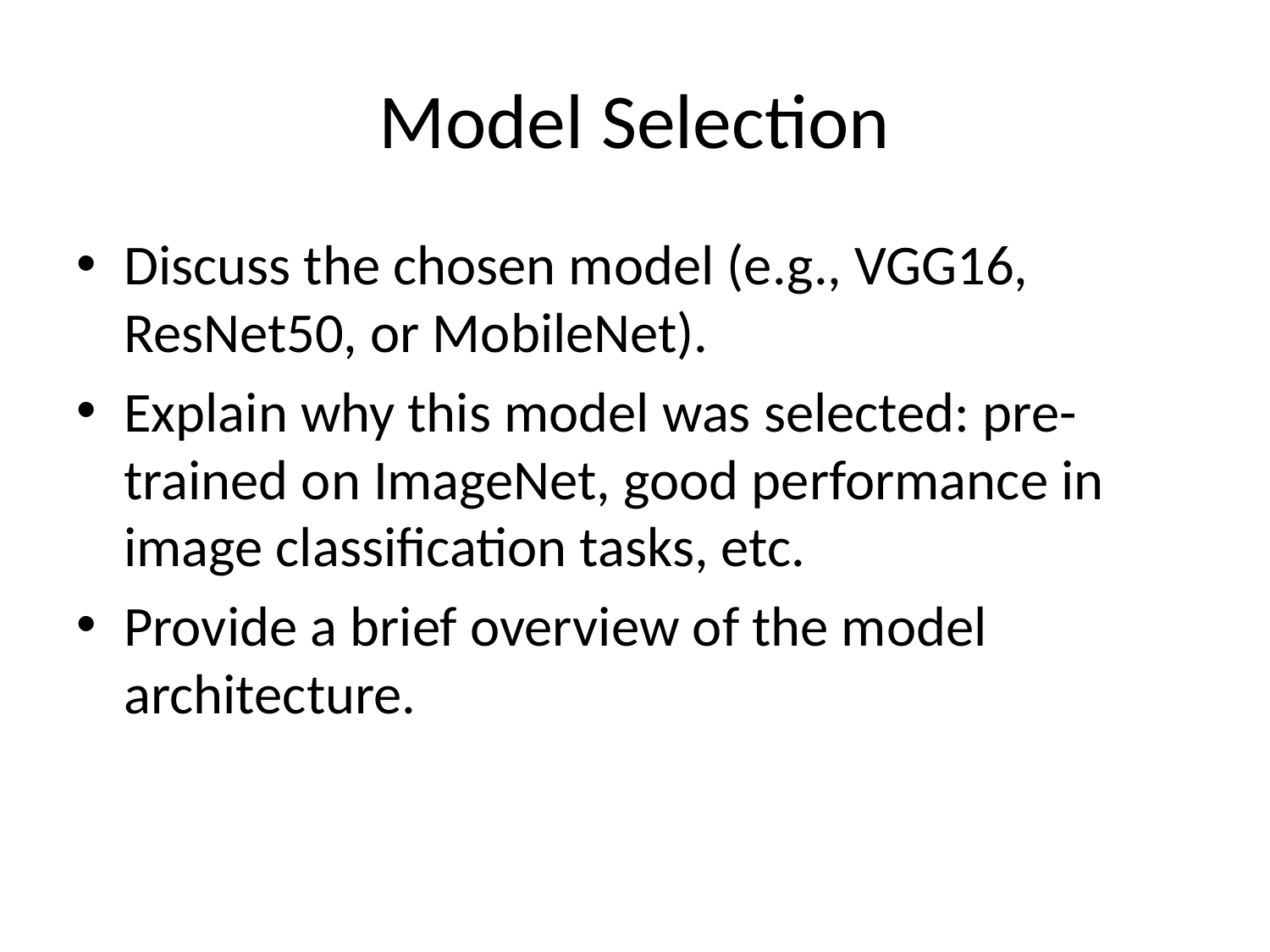

# Model Selection
Discuss the chosen model (e.g., VGG16, ResNet50, or MobileNet).
Explain why this model was selected: pre-trained on ImageNet, good performance in image classification tasks, etc.
Provide a brief overview of the model architecture.